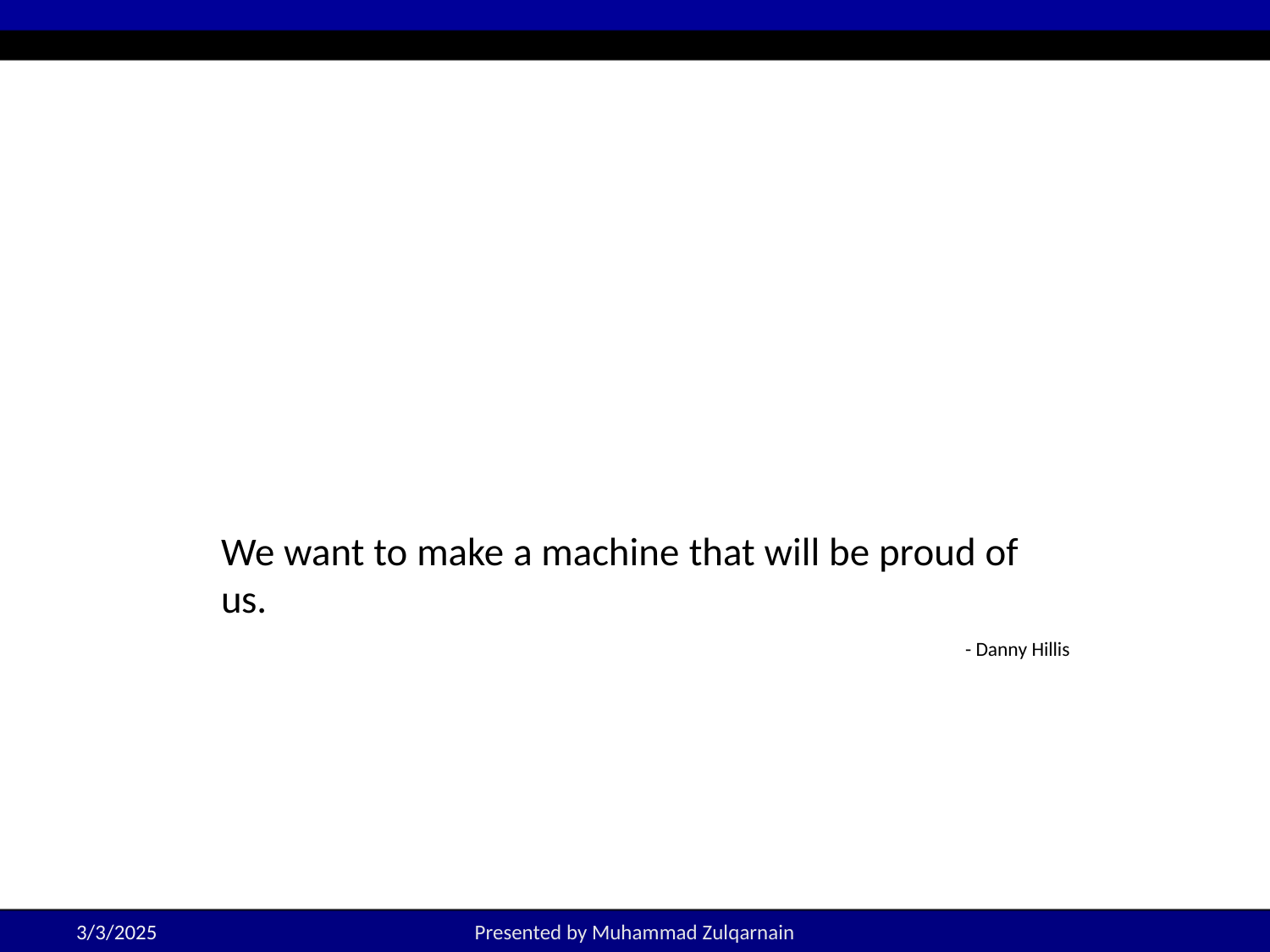

We want to make a machine that will be proud of us.
- Danny Hillis
3/3/2025
Presented by Muhammad Zulqarnain
30